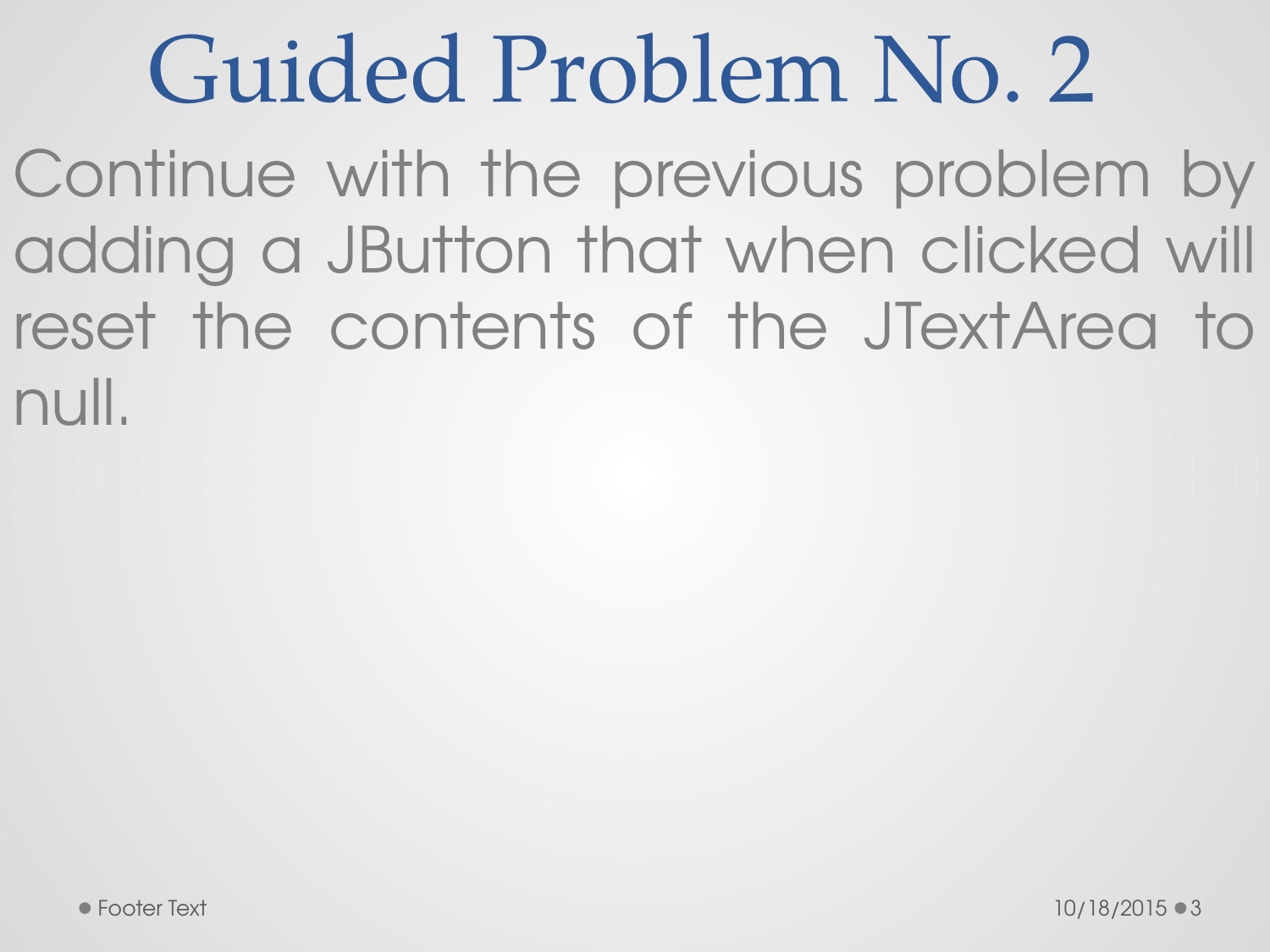

# Guided Problem No. 2
Continue with the previous problem by adding a JButton that when clicked will reset the contents of the JTextArea to null.

Footer Text
10/18/2015
3